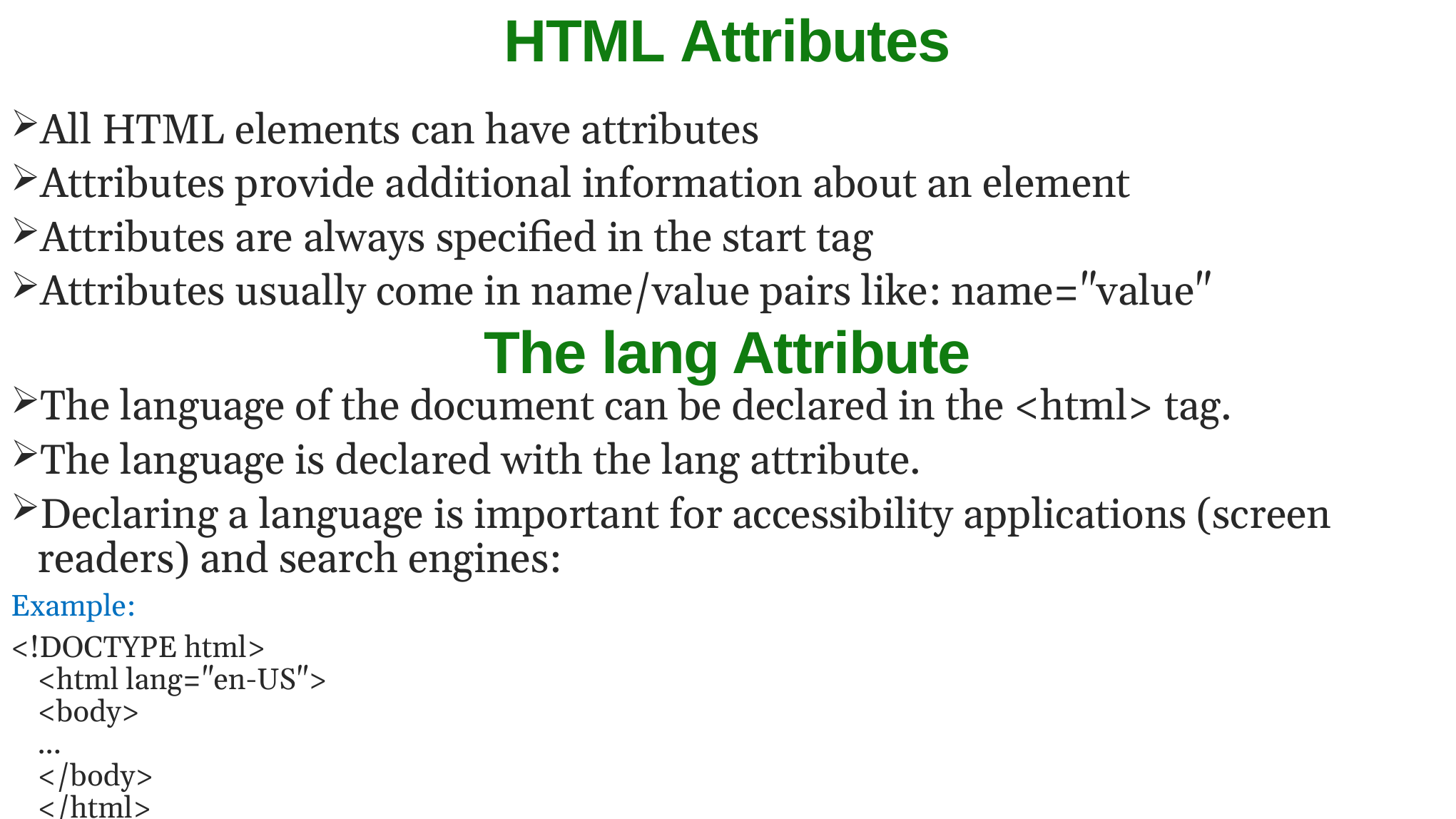

# HTML Attributes
All HTML elements can have attributes
Attributes provide additional information about an element
Attributes are always specified in the start tag
Attributes usually come in name/value pairs like: name="value"

The lang Attribute

The language of the document can be declared in the <html> tag.
The language is declared with the lang attribute.
Declaring a language is important for accessibility applications (screen readers) and search engines:
Example:
<!DOCTYPE html>
<html lang="en-US">
<body>
...
</body>
</html>